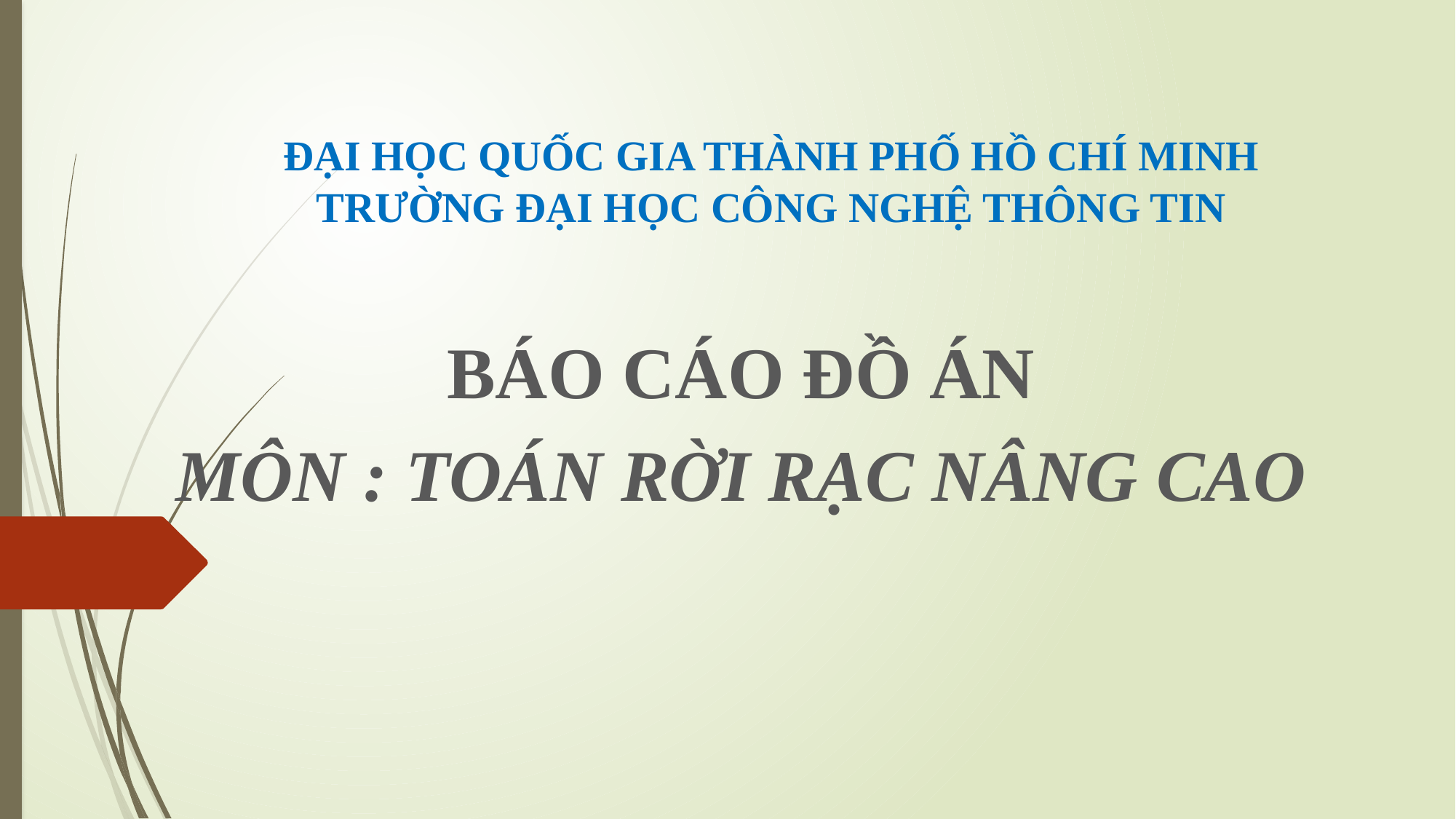

# ĐẠI HỌC QUỐC GIA THÀNH PHỐ HỒ CHÍ MINH TRƯỜNG ĐẠI HỌC CÔNG NGHỆ THÔNG TIN
BÁO CÁO ĐỒ ÁN
MÔN : TOÁN RỜI RẠC NÂNG CAO